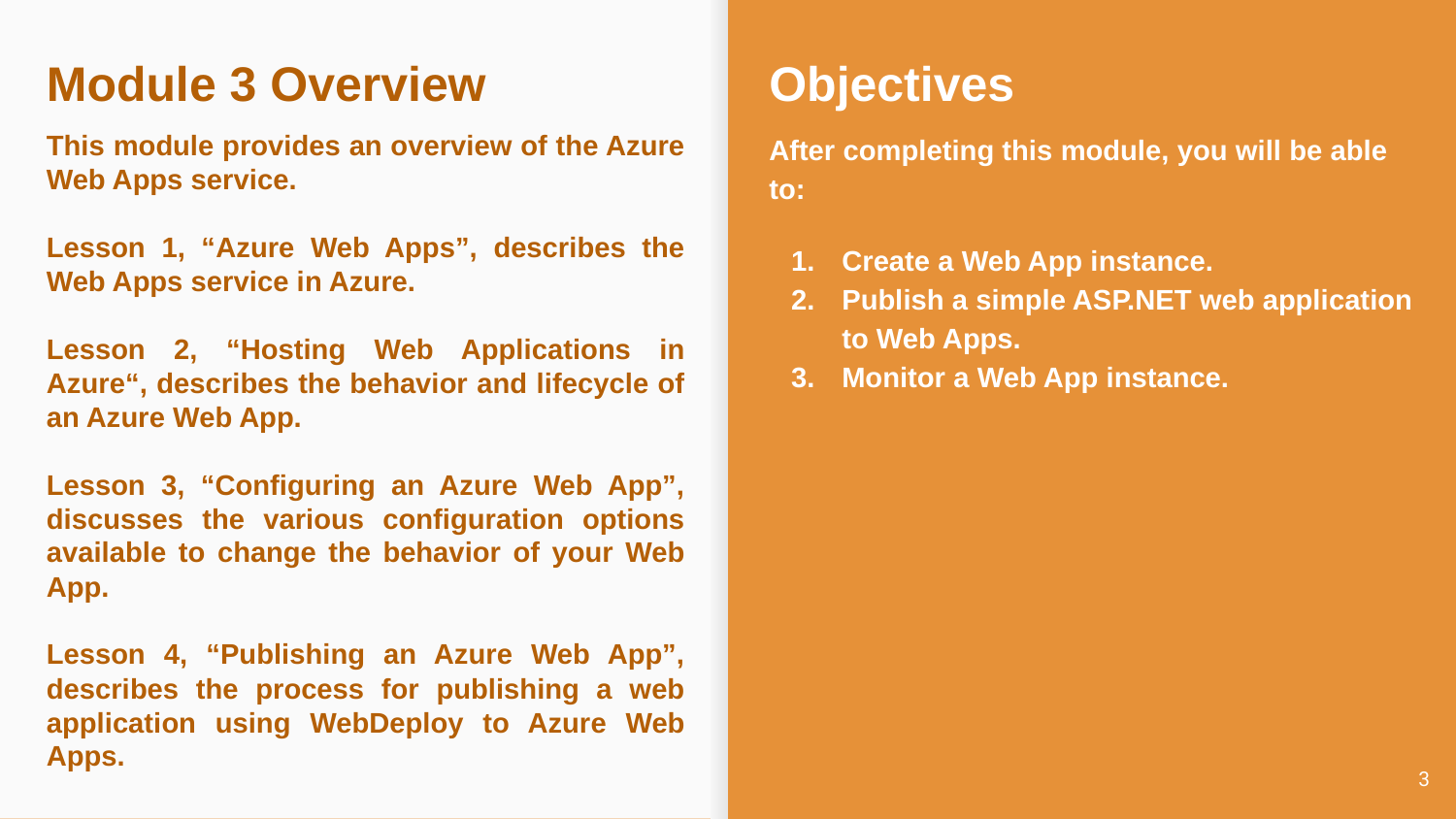

# Module 3 Overview
This module provides an overview of the Azure Web Apps service.

Lesson 1, “Azure Web Apps”, describes the Web Apps service in Azure.

Lesson 2, “Hosting Web Applications in Azure“, describes the behavior and lifecycle of an Azure Web App.

Lesson 3, “Configuring an Azure Web App”, discusses the various configuration options available to change the behavior of your Web App.

Lesson 4, “Publishing an Azure Web App”, describes the process for publishing a web application using WebDeploy to Azure Web Apps.
Objectives
After completing this module, you will be able to:
Create a Web App instance.
Publish a simple ASP.NET web application to Web Apps.
Monitor a Web App instance.
3